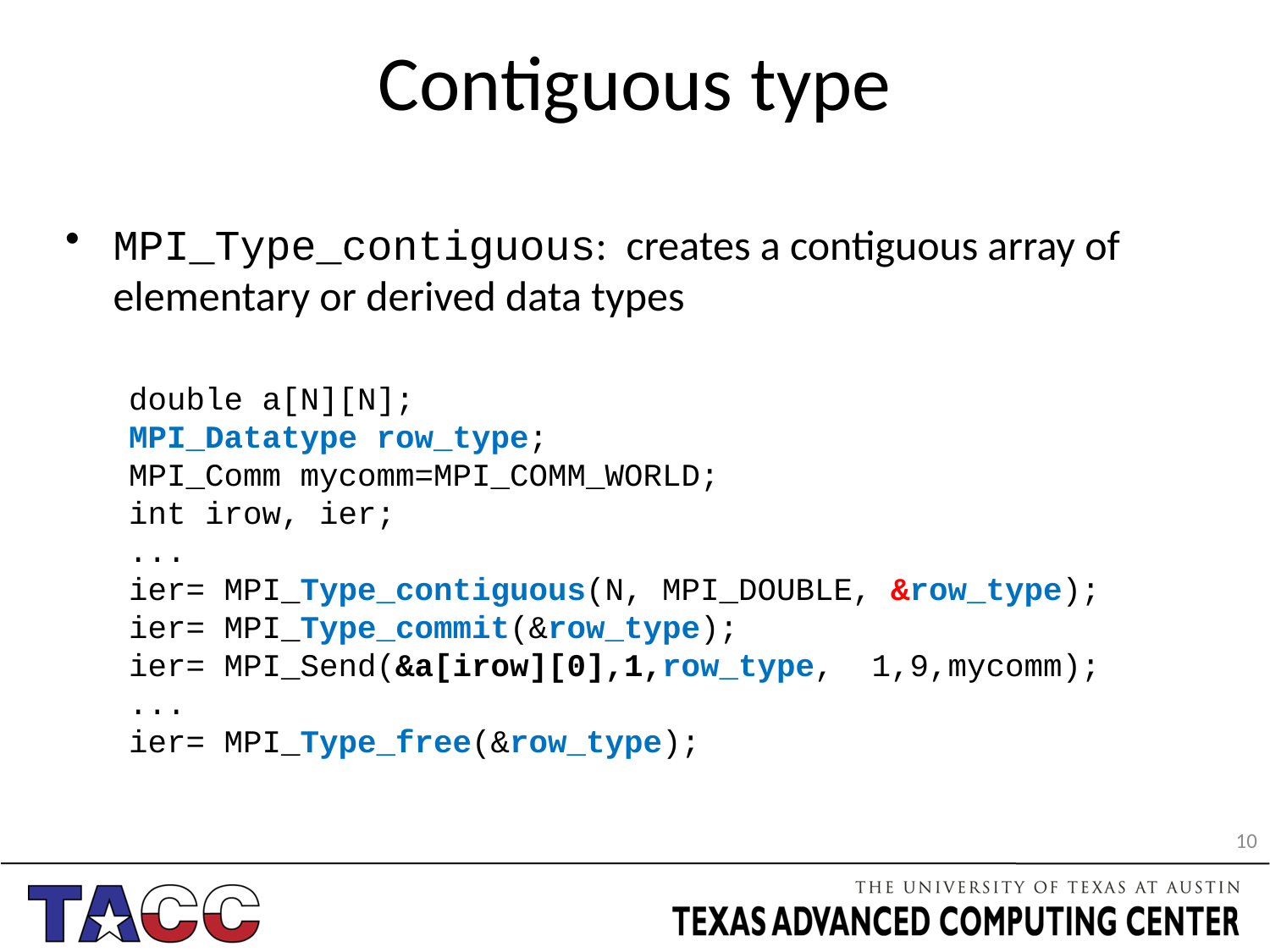

# Contiguous type
MPI_Type_contiguous:  creates a contiguous array of elementary or derived data types

double a[N][N];
MPI_Datatype row_type;
MPI_Comm mycomm=MPI_COMM_WORLD;
int irow, ier;
...
ier= MPI_Type_contiguous(N, MPI_DOUBLE, &row_type);
ier= MPI_Type_commit(&row_type);
ier= MPI_Send(&a[irow][0],1,row_type,  1,9,mycomm);
...
ier= MPI_Type_free(&row_type);
10